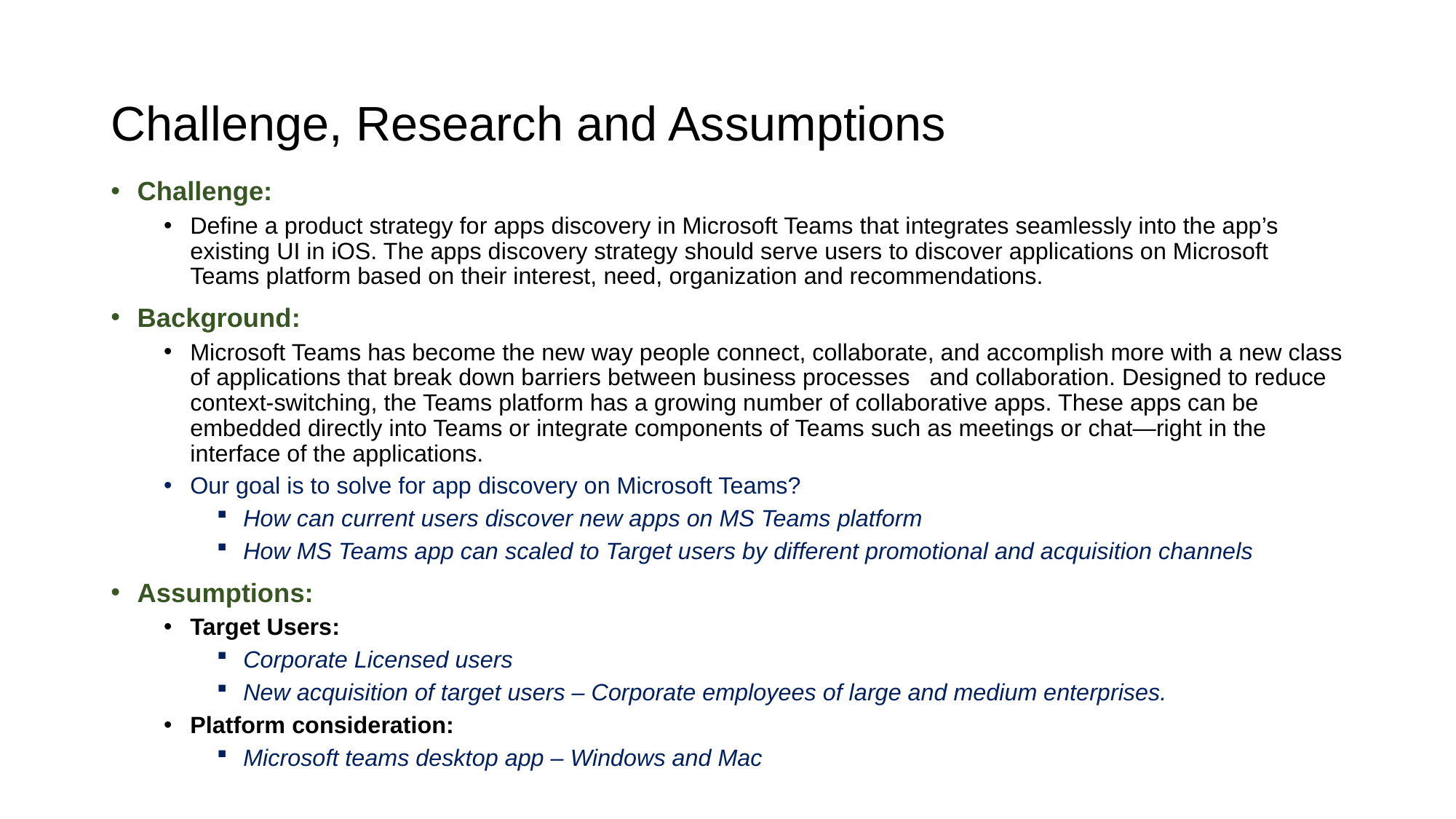

# Challenge, Research and Assumptions
Challenge:
Define a product strategy for apps discovery in Microsoft Teams that integrates seamlessly into the app’s existing UI in iOS. The apps discovery strategy should serve users to discover applications on Microsoft Teams platform based on their interest, need, organization and recommendations.
Background:
Microsoft Teams has become the new way people connect, collaborate, and accomplish more with a new class of applications that break down barriers between business processes   and collaboration. Designed to reduce context-switching, the Teams platform has a growing number of collaborative apps. These apps can be embedded directly into Teams or integrate components of Teams such as meetings or chat—right in the interface of the applications.
Our goal is to solve for app discovery on Microsoft Teams?
How can current users discover new apps on MS Teams platform
How MS Teams app can scaled to Target users by different promotional and acquisition channels
Assumptions:
Target Users:
Corporate Licensed users
New acquisition of target users – Corporate employees of large and medium enterprises.
Platform consideration:
Microsoft teams desktop app – Windows and Mac